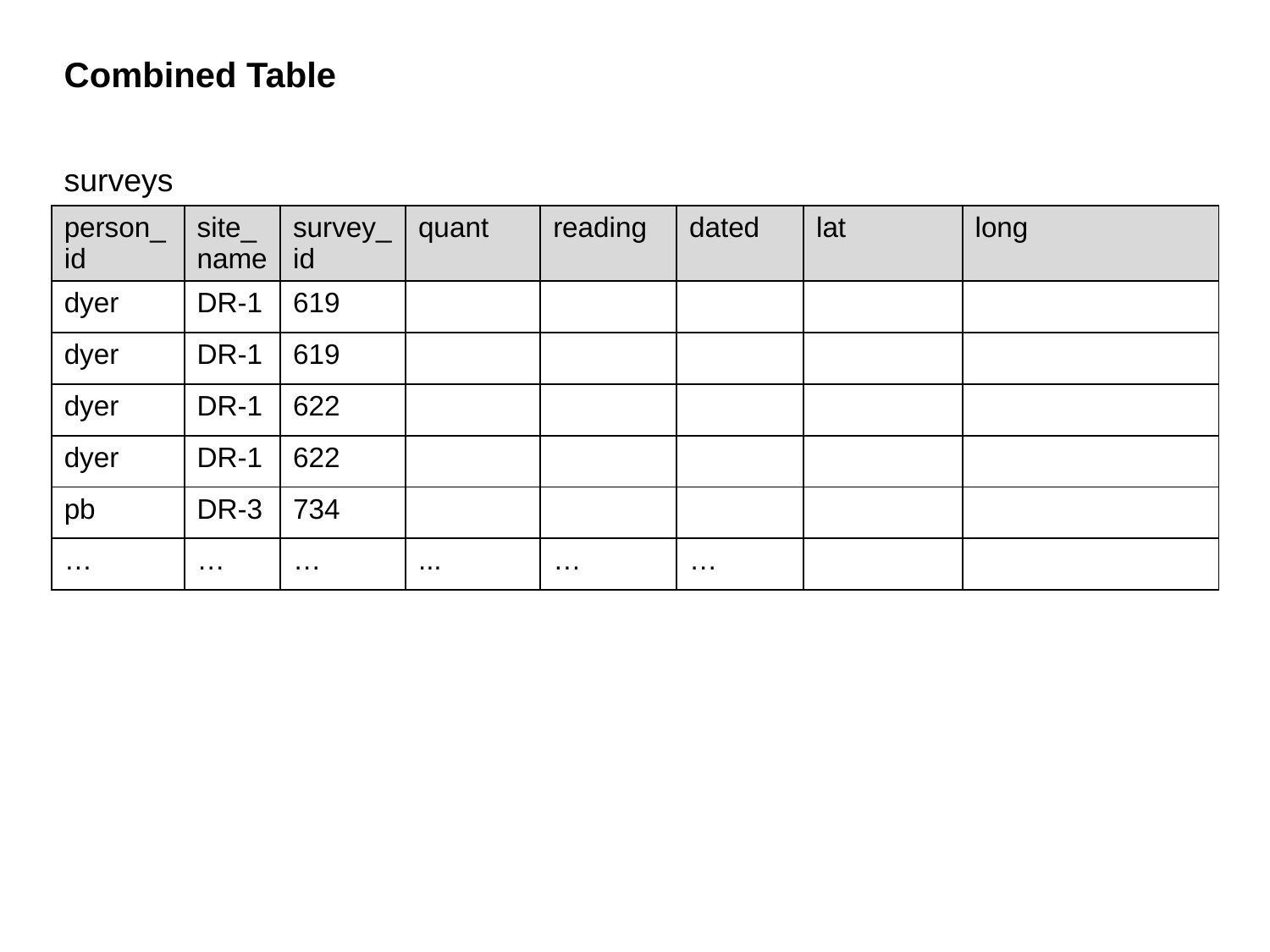

Combined Table
surveys
| person\_ id | site\_name | survey\_id | quant | reading | dated | lat | long |
| --- | --- | --- | --- | --- | --- | --- | --- |
| dyer | DR-1 | 619 |  |  |  |  |  |
| dyer | DR-1 | 619 |  |  |  |  |  |
| dyer | DR-1 | 622 |  |  |  |  |  |
| dyer | DR-1 | 622 |  |  |  |  |  |
| pb | DR-3 | 734 |  |  |  |  |  |
| … | … | … | ... | … | … |  |  |